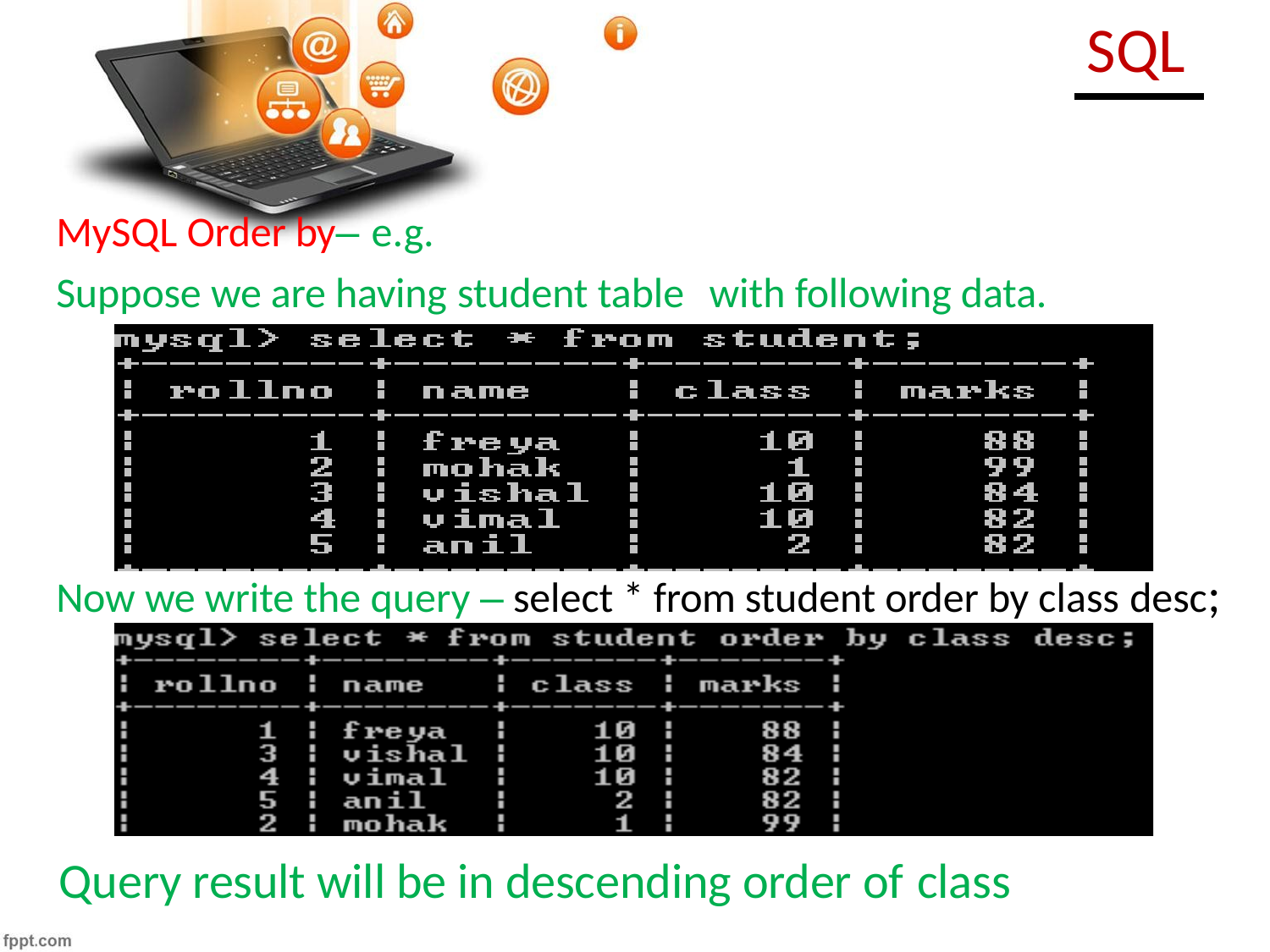

# SQL

MySQL Order by– e.g.
Suppose we are having student table	with following data.

Now we write the query – select * from student order by class desc;

Query result will be in descending order of class